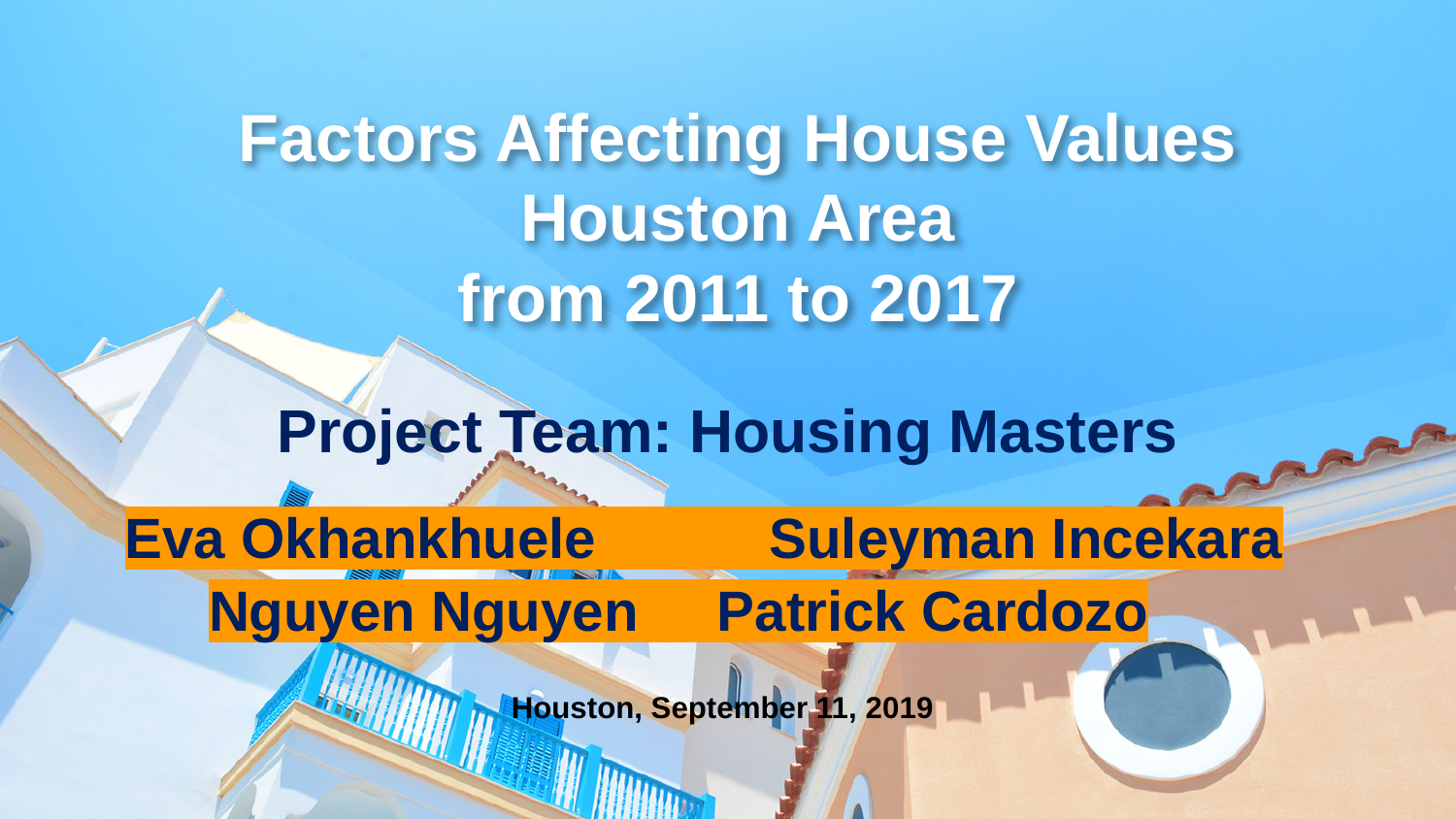

# Factors Affecting House Values Houston Area from 2011 to 2017
Project Team: Housing Masters
      Eva Okhankhuele           Suleyman Incekara
           Nguyen Nguyen     Patrick Cardozo

Houston, September 11, 2019